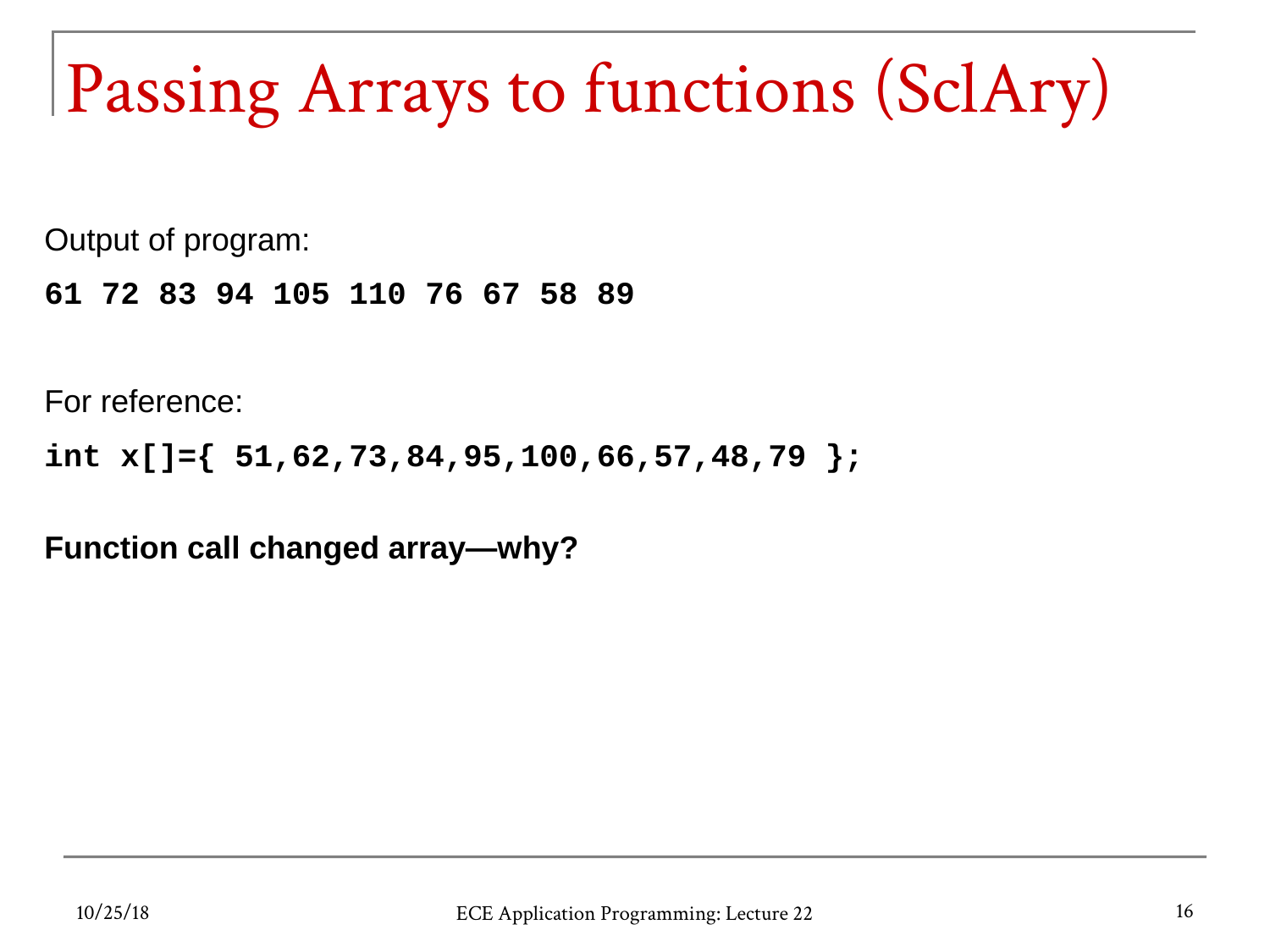

Passing Arrays to functions (SclAry)

Output of program:
61 72 83 94 105 110 76 67 58 89

For reference:
int x[]={ 51,62,73,84,95,100,66,57,48,79 };
Function call changed array—why?
10/25/18
16
ECE Application Programming: Lecture 22